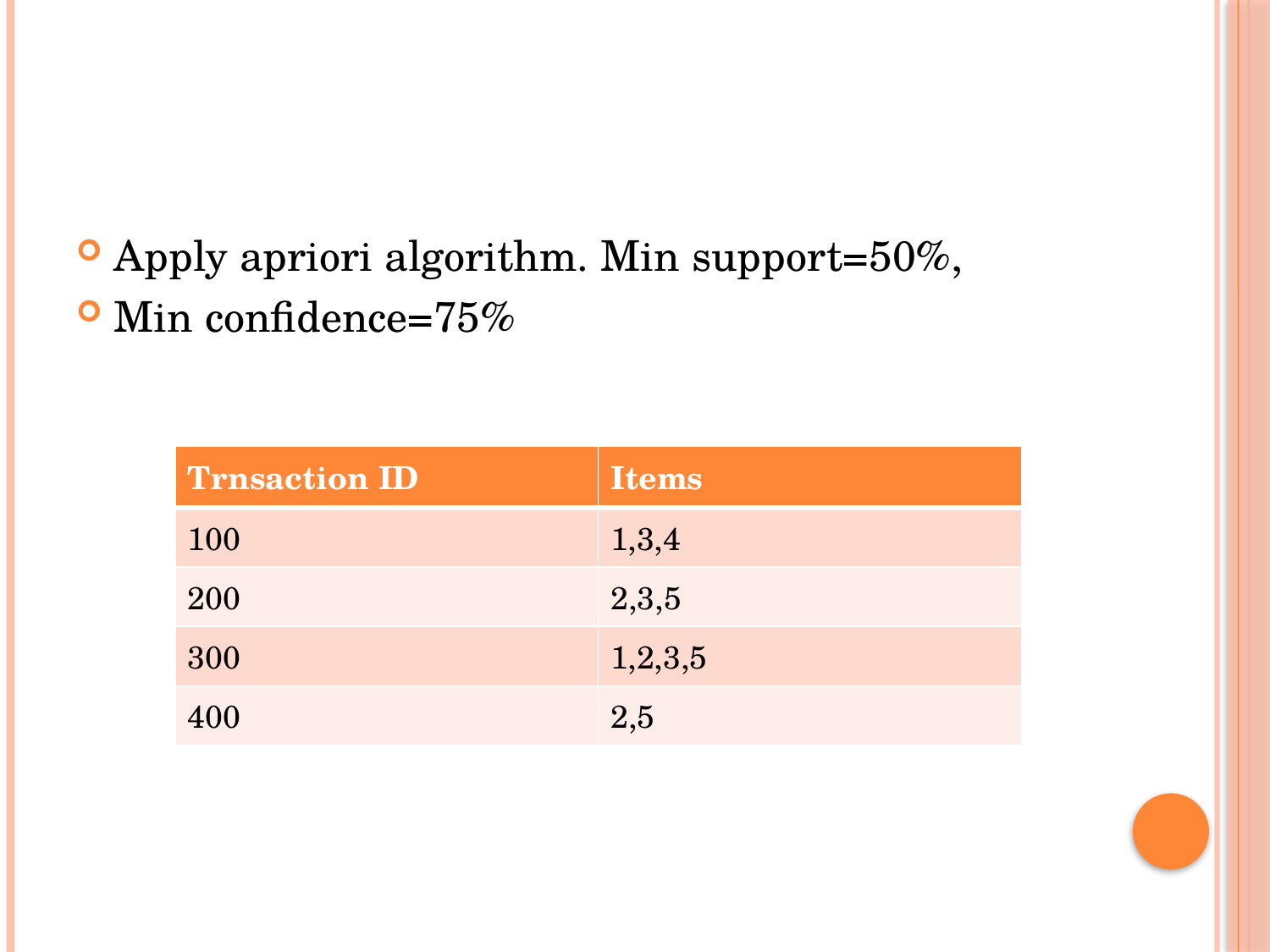

#
Apply apriori algorithm. Min support=50%,
Min confidence=75%

| Trnsaction ID | Items |
| --- | --- |
| 100 | 1,3,4 |
| 200 | 2,3,5 |
| 300 | 1,2,3,5 |
| 400 | 2,5 |